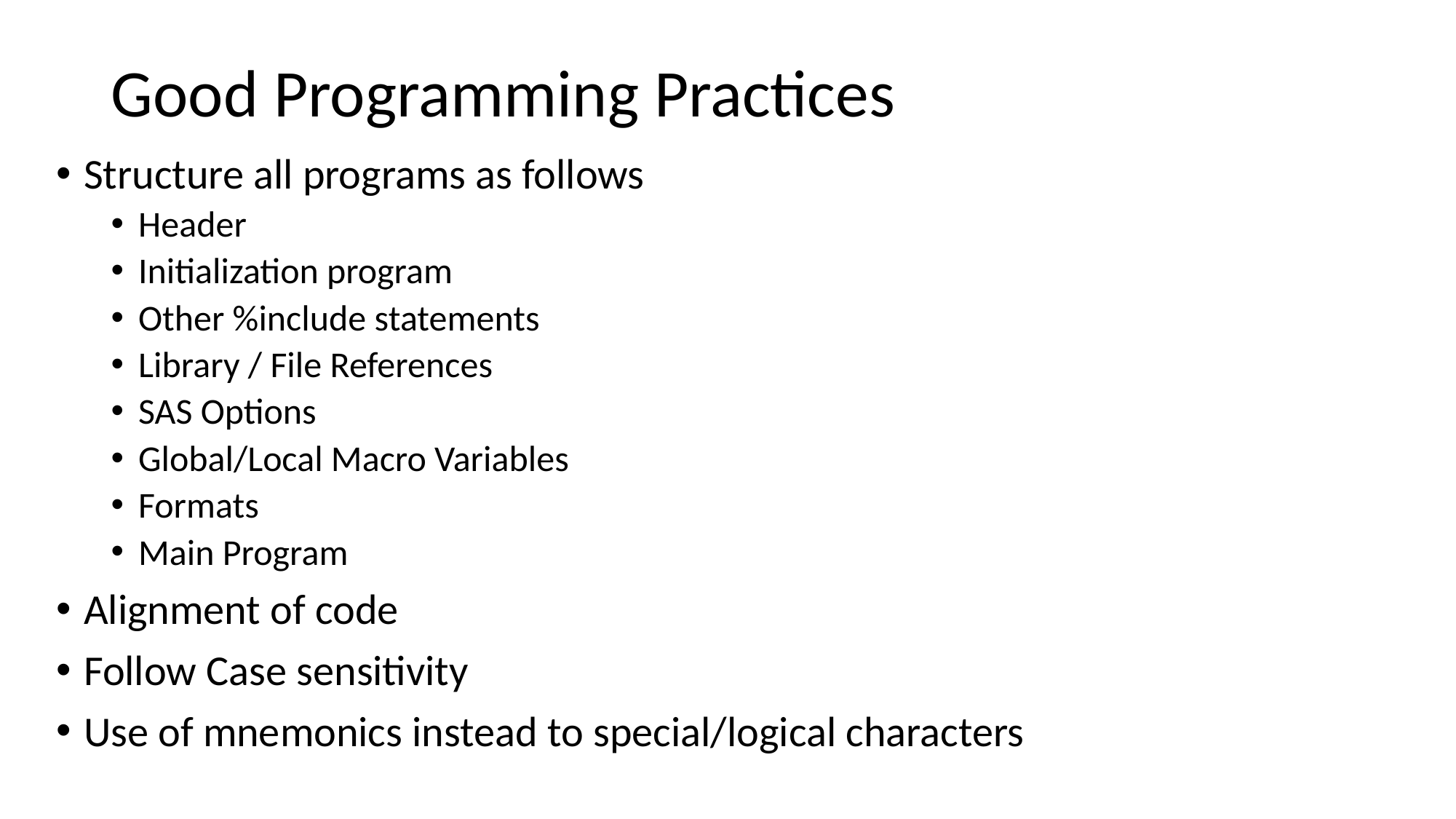

# Good Programming Practices
Structure all programs as follows
Header
Initialization program
Other %include statements
Library / File References
SAS Options
Global/Local Macro Variables
Formats
Main Program
Alignment of code
Follow Case sensitivity
Use of mnemonics instead to special/logical characters